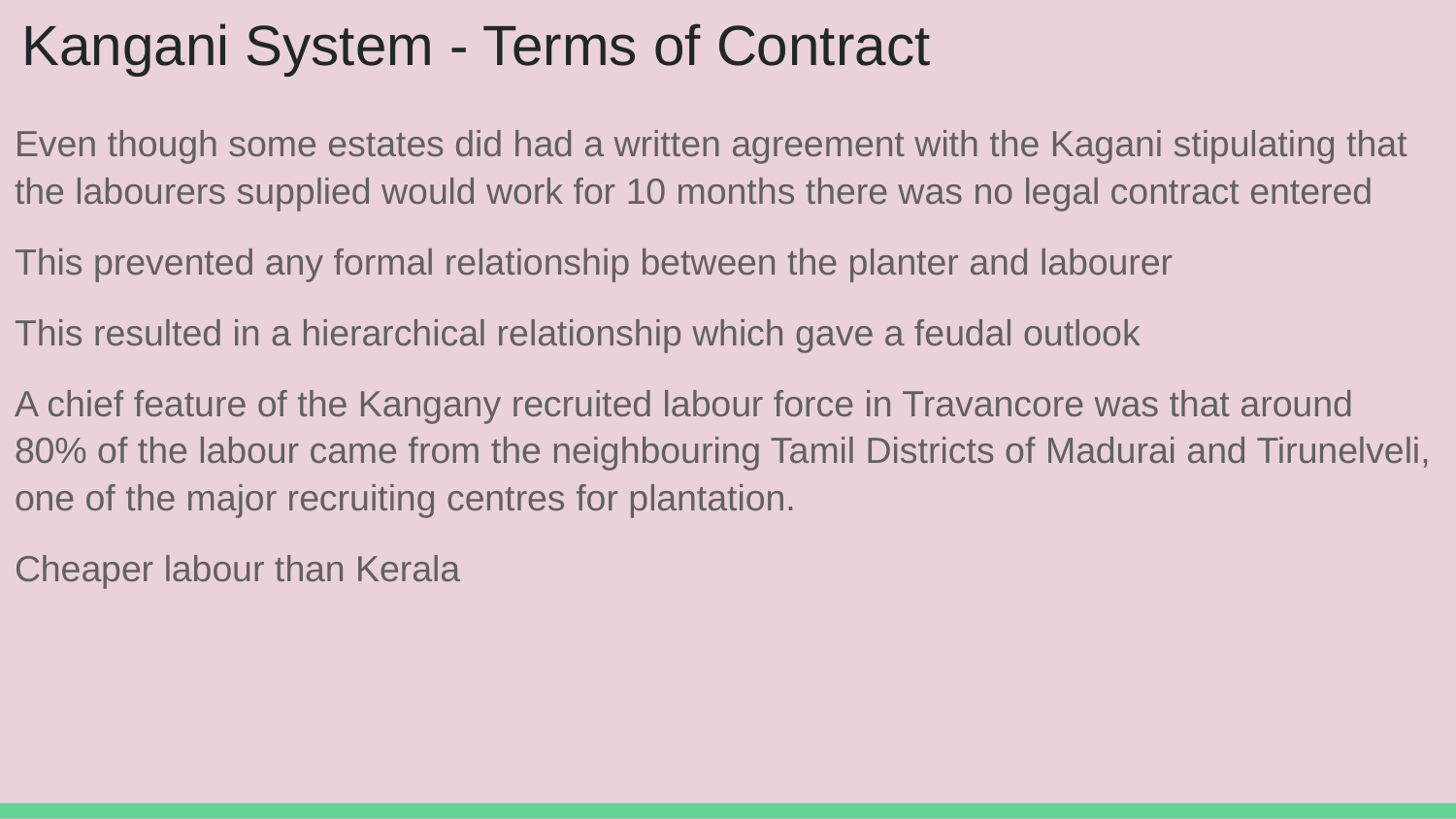

# Kangani System - Terms of Contract
Even though some estates did had a written agreement with the Kagani stipulating that the labourers supplied would work for 10 months there was no legal contract entered
This prevented any formal relationship between the planter and labourer
This resulted in a hierarchical relationship which gave a feudal outlook
A chief feature of the Kangany recruited labour force in Travancore was that around 80% of the labour came from the neighbouring Tamil Districts of Madurai and Tirunelveli, one of the major recruiting centres for plantation.
Cheaper labour than Kerala